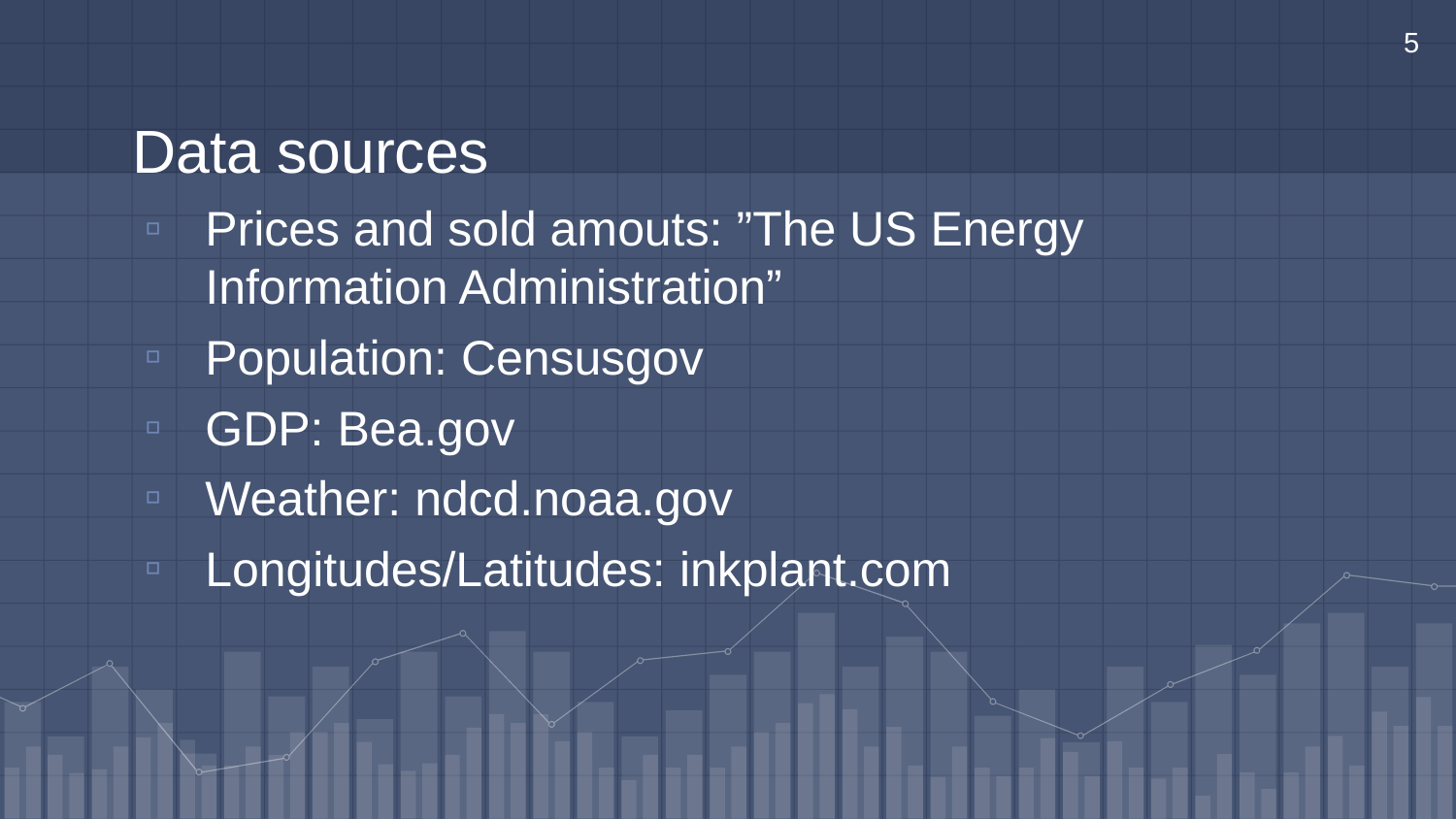

5
# Data sources
Prices and sold amouts: ”The US Energy Information Administration”
Population: Censusgov
GDP: Bea.gov
Weather: ndcd.noaa.gov
Longitudes/Latitudes: inkplant.com